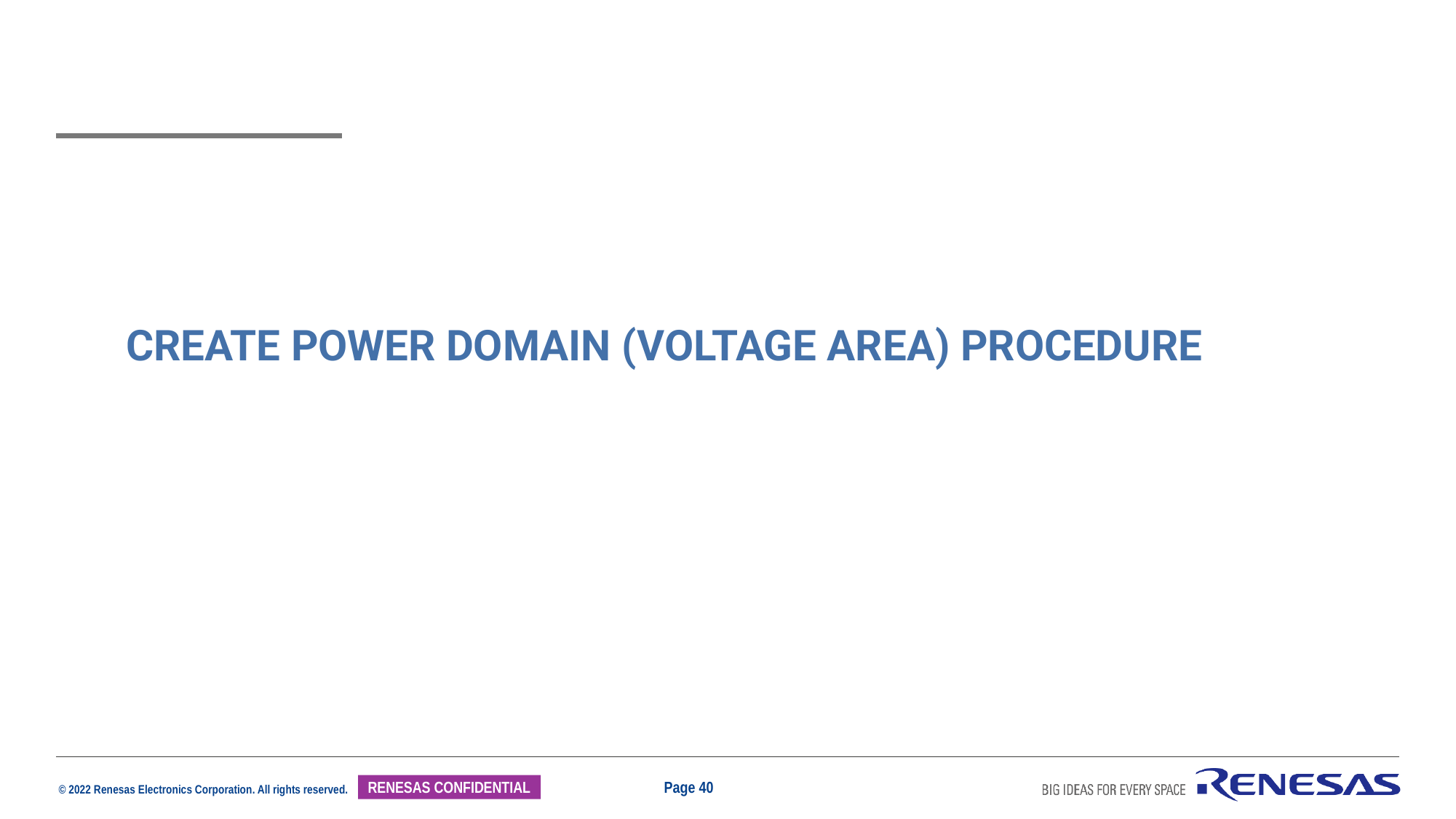

# Create power domain (voltage area) procedure